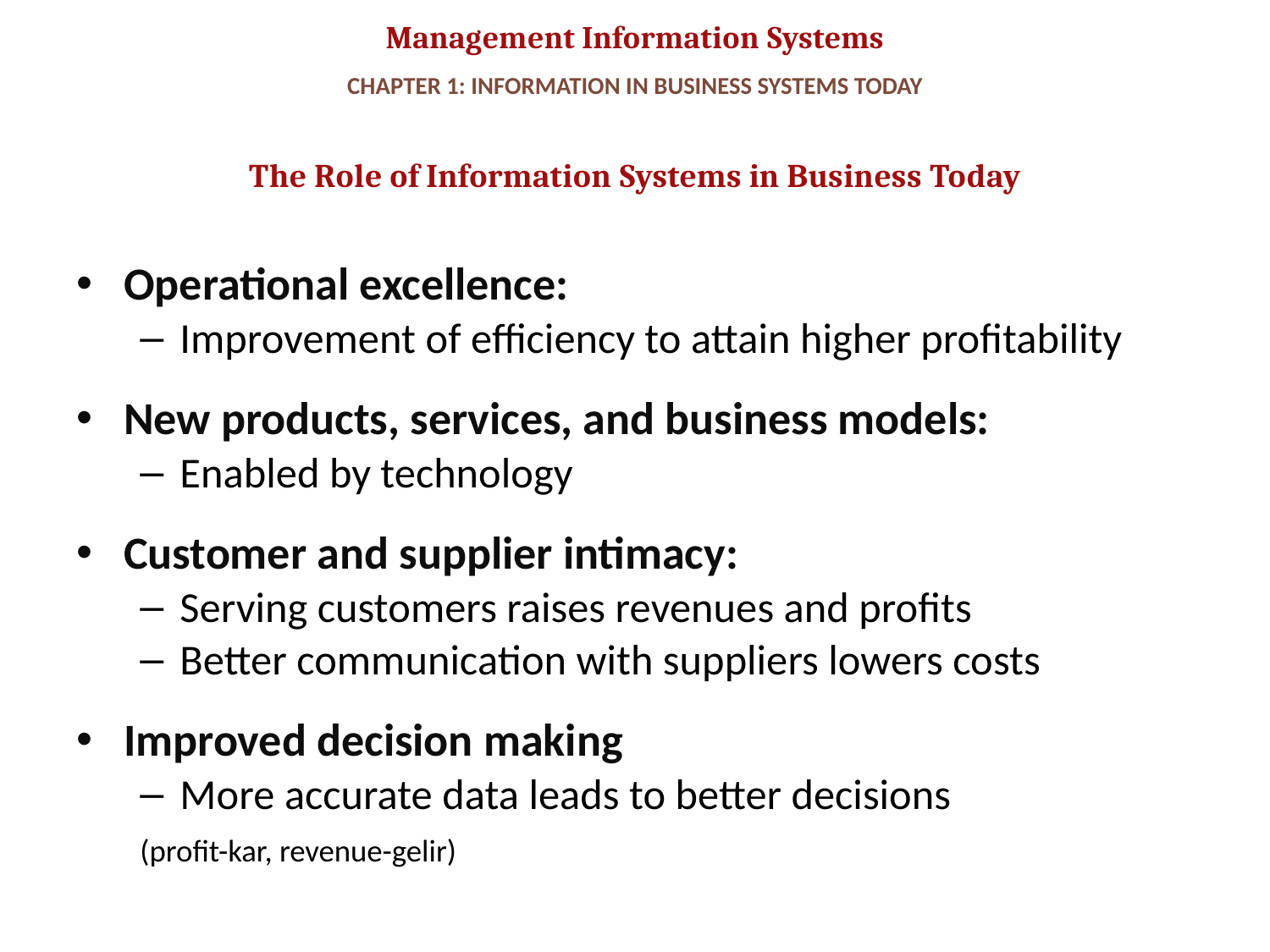

# CHAPTER 1: INFORMATION IN BUSINESS SYSTEMS TODAY
The Role of Information Systems in Business Today
Operational excellence:
Improvement of efficiency to attain higher profitability
New products, services, and business models:
Enabled by technology
Customer and supplier intimacy:
Serving customers raises revenues and profits
Better communication with suppliers lowers costs
Improved decision making
More accurate data leads to better decisions
(profit-kar, revenue-gelir)
11